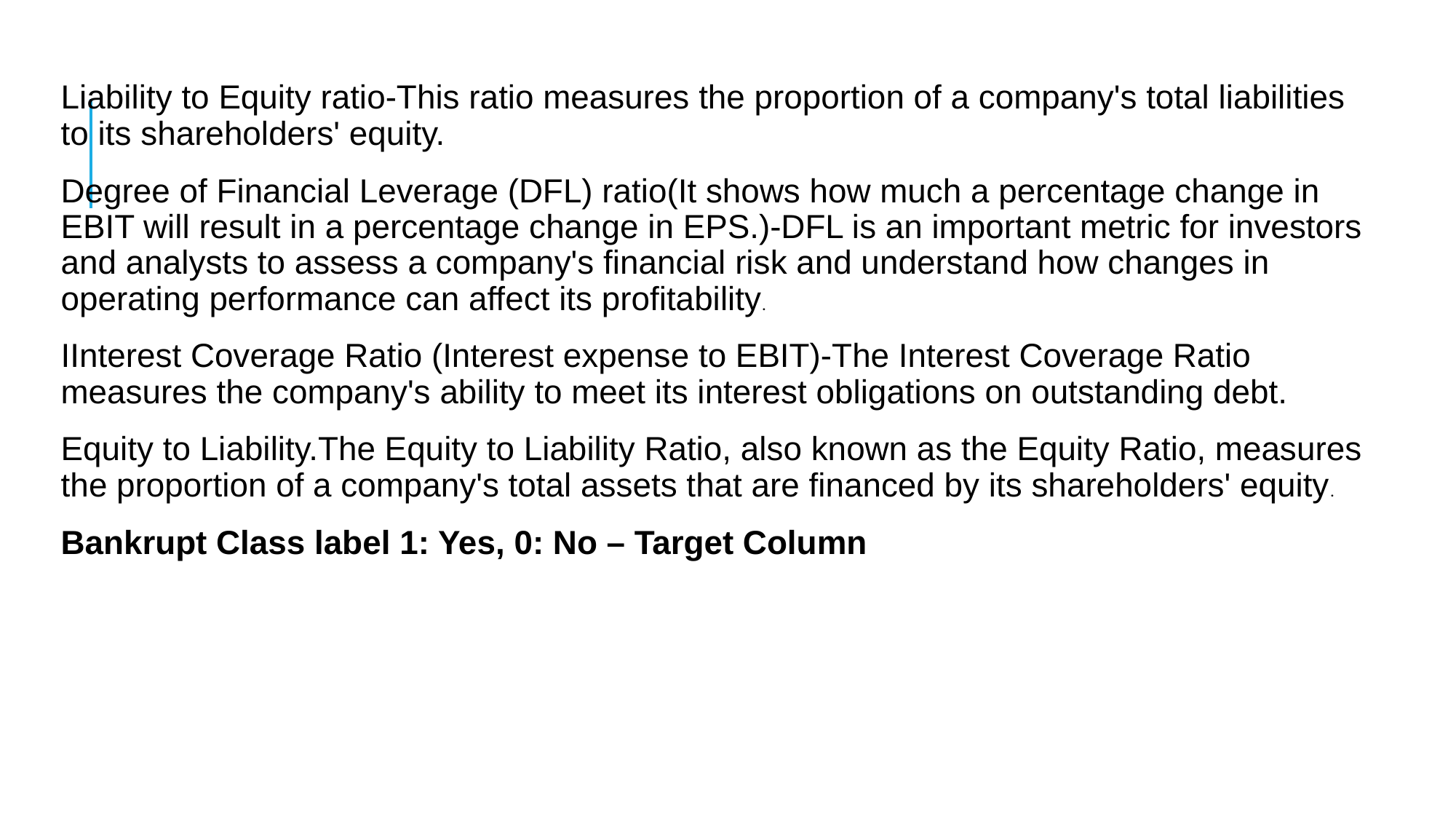

Liability to Equity ratio-This ratio measures the proportion of a company's total liabilities to its shareholders' equity.
Degree of Financial Leverage (DFL) ratio(It shows how much a percentage change in EBIT will result in a percentage change in EPS.)-DFL is an important metric for investors and analysts to assess a company's financial risk and understand how changes in operating performance can affect its profitability.
IInterest Coverage Ratio (Interest expense to EBIT)-The Interest Coverage Ratio measures the company's ability to meet its interest obligations on outstanding debt.
Equity to Liability.The Equity to Liability Ratio, also known as the Equity Ratio, measures the proportion of a company's total assets that are financed by its shareholders' equity.
Bankrupt Class label 1: Yes, 0: No – Target Column